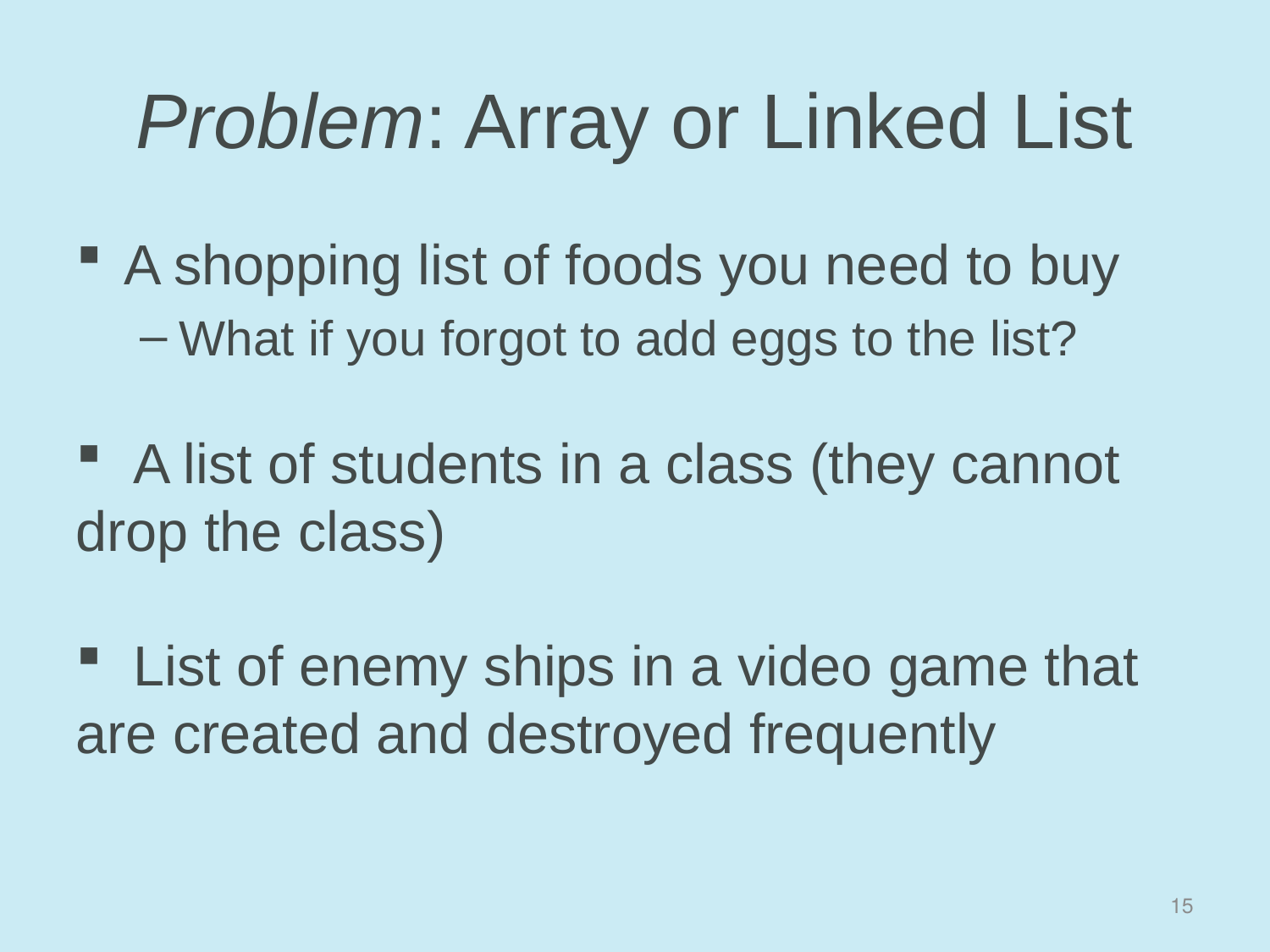

# Problem: Array or Linked List
A shopping list of foods you need to buy
What if you forgot to add eggs to the list?

  A list of students in a class (they cannot drop the class)

  List of enemy ships in a video game that are created and destroyed frequently

15